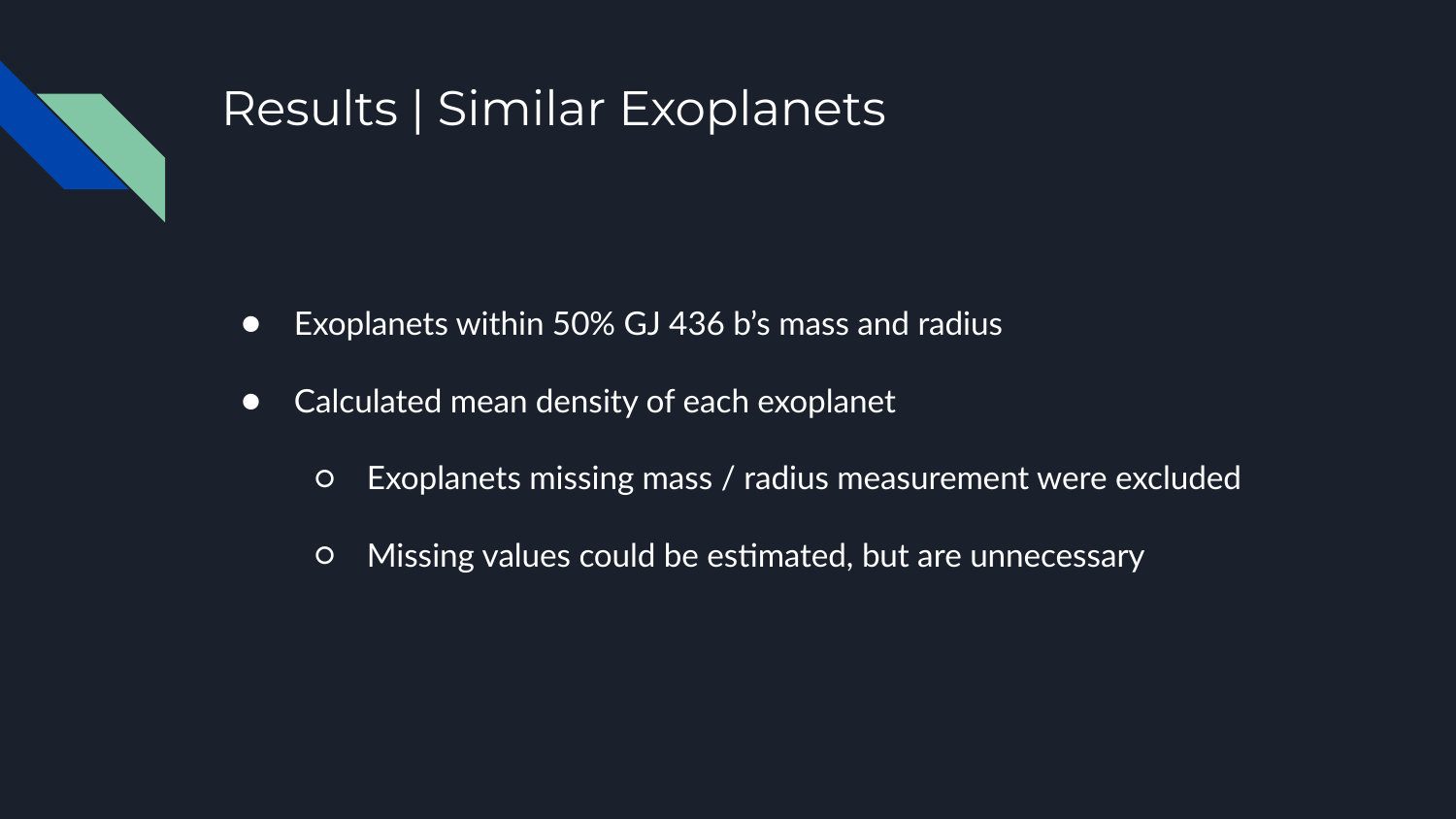

# Results | Similar Exoplanets
Exoplanets within 50% GJ 436 b’s mass and radius
Calculated mean density of each exoplanet
Exoplanets missing mass / radius measurement were excluded
Missing values could be estimated, but are unnecessary